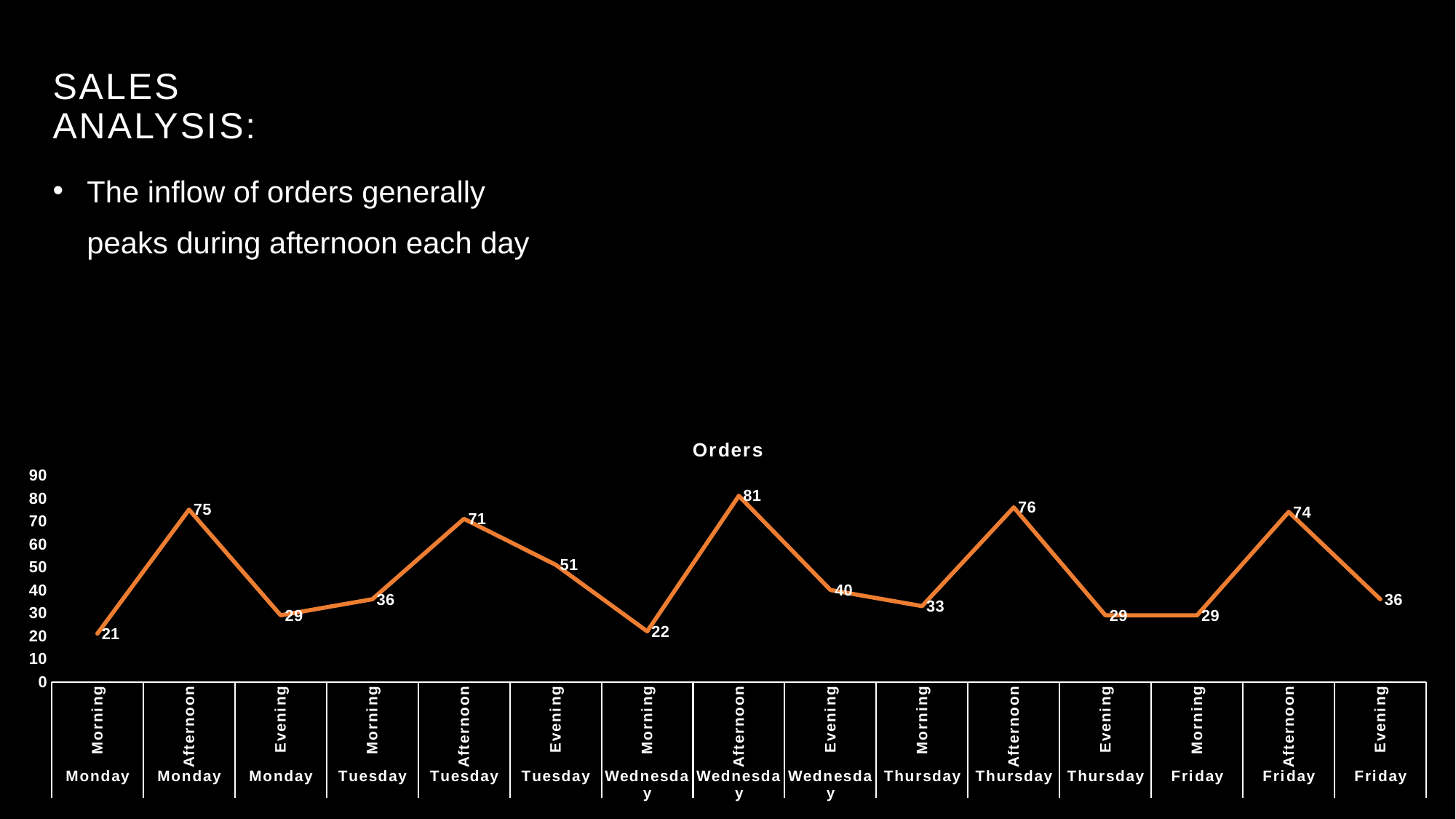

# Sales analysis:
The inflow of orders generally peaks during afternoon each day

### Chart:

| Category | Orders |
|---|---|
| Morning | 21.0 |
| Afternoon | 75.0 |
| Evening | 29.0 |
| Morning | 36.0 |
| Afternoon | 71.0 |
| Evening | 51.0 |
| Morning | 22.0 |
| Afternoon | 81.0 |
| Evening | 40.0 |
| Morning | 33.0 |
| Afternoon | 76.0 |
| Evening | 29.0 |
| Morning | 29.0 |
| Afternoon | 74.0 |
| Evening | 36.0 |